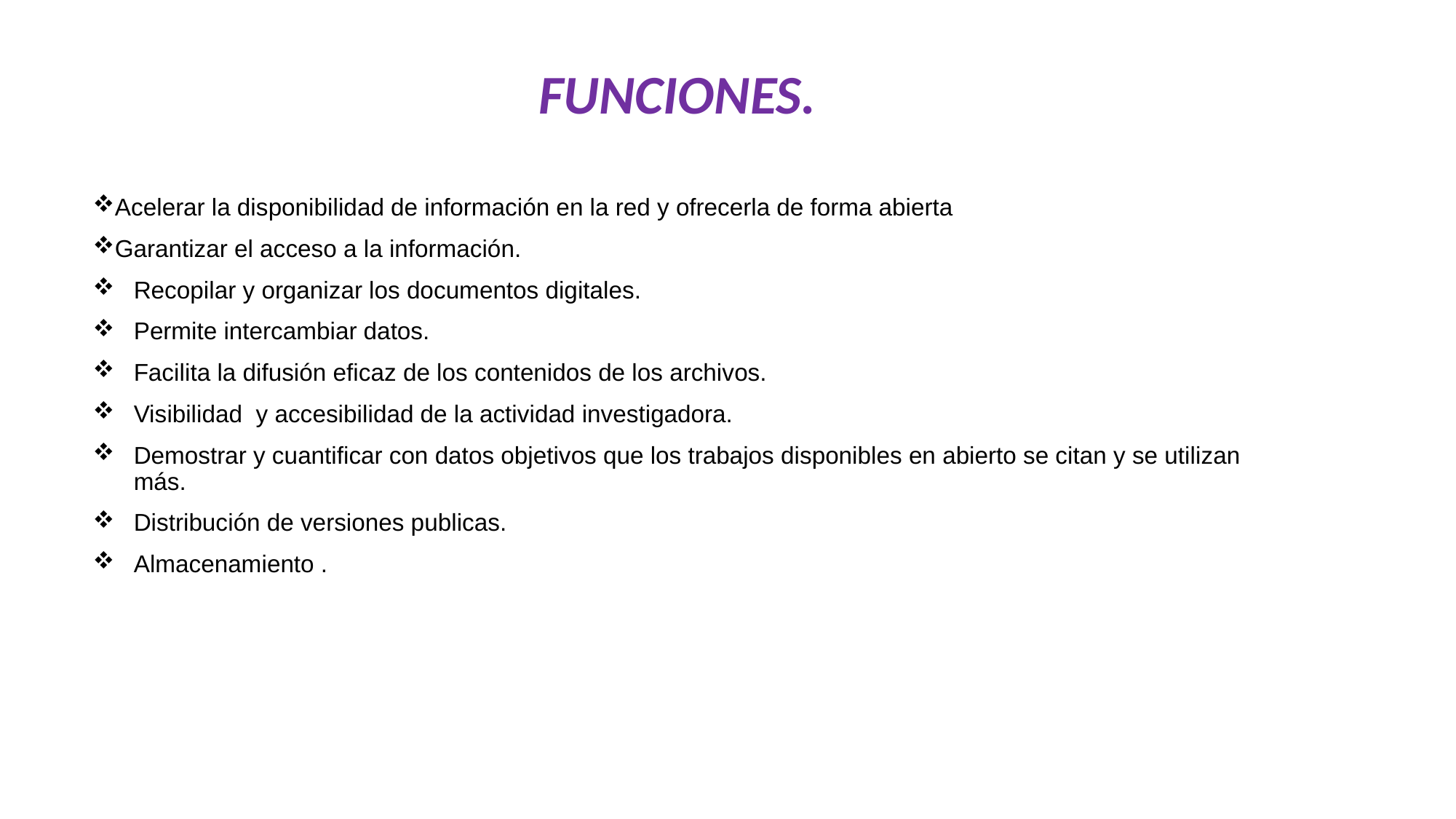

FUNCIONES.

Acelerar la disponibilidad de información en la red y ofrecerla de forma abierta
Garantizar el acceso a la información.
Recopilar y organizar los documentos digitales.
Permite intercambiar datos.
Facilita la difusión eficaz de los contenidos de los archivos.
Visibilidad  y accesibilidad de la actividad investigadora.
Demostrar y cuantificar con datos objetivos que los trabajos disponibles en abierto se citan y se utilizan más.
Distribución de versiones publicas.
Almacenamiento .